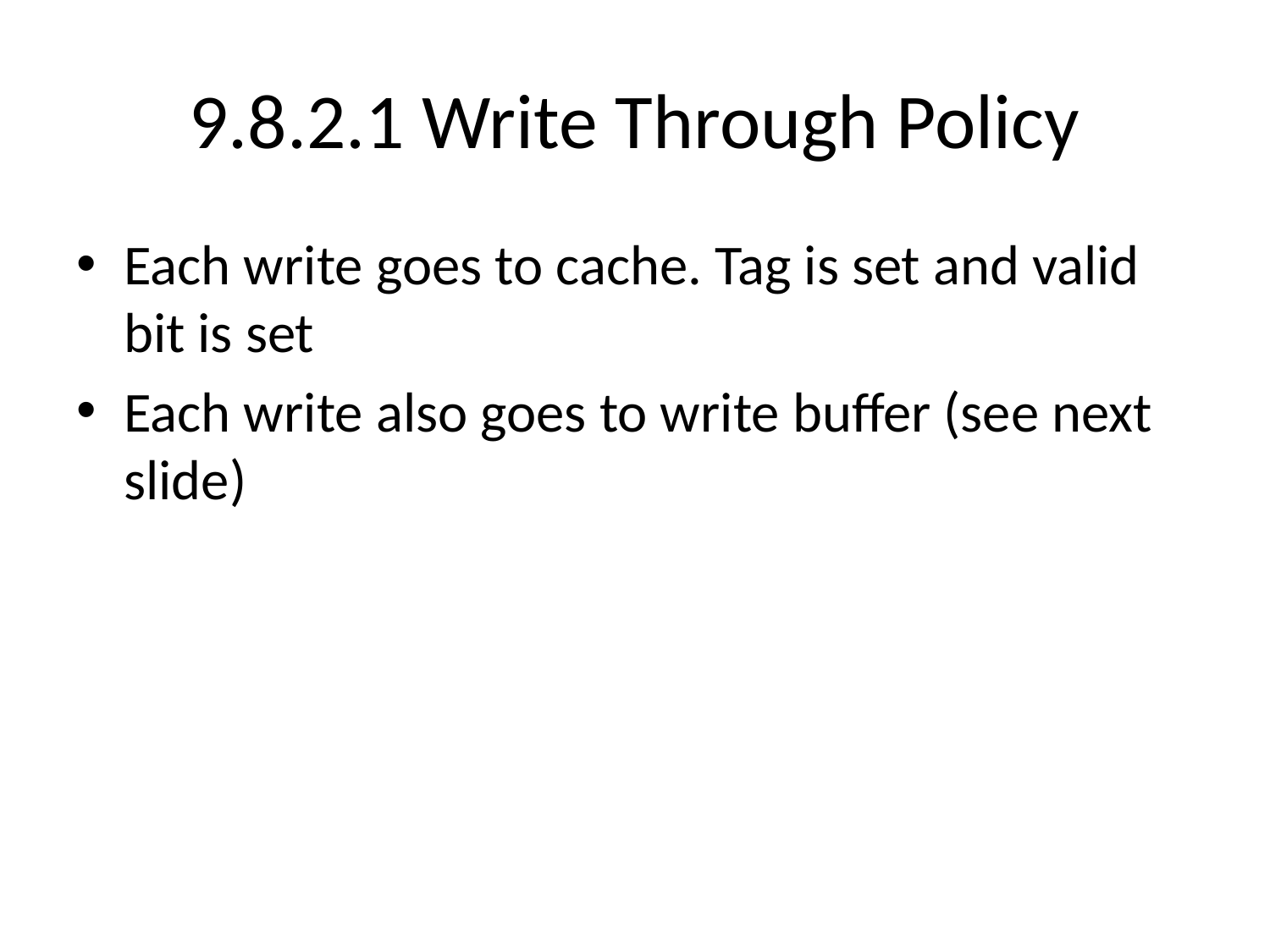

# 9.8.2.1 Write Through Policy
Each write goes to cache. Tag is set and valid bit is set
Each write also goes to write buffer (see next slide)